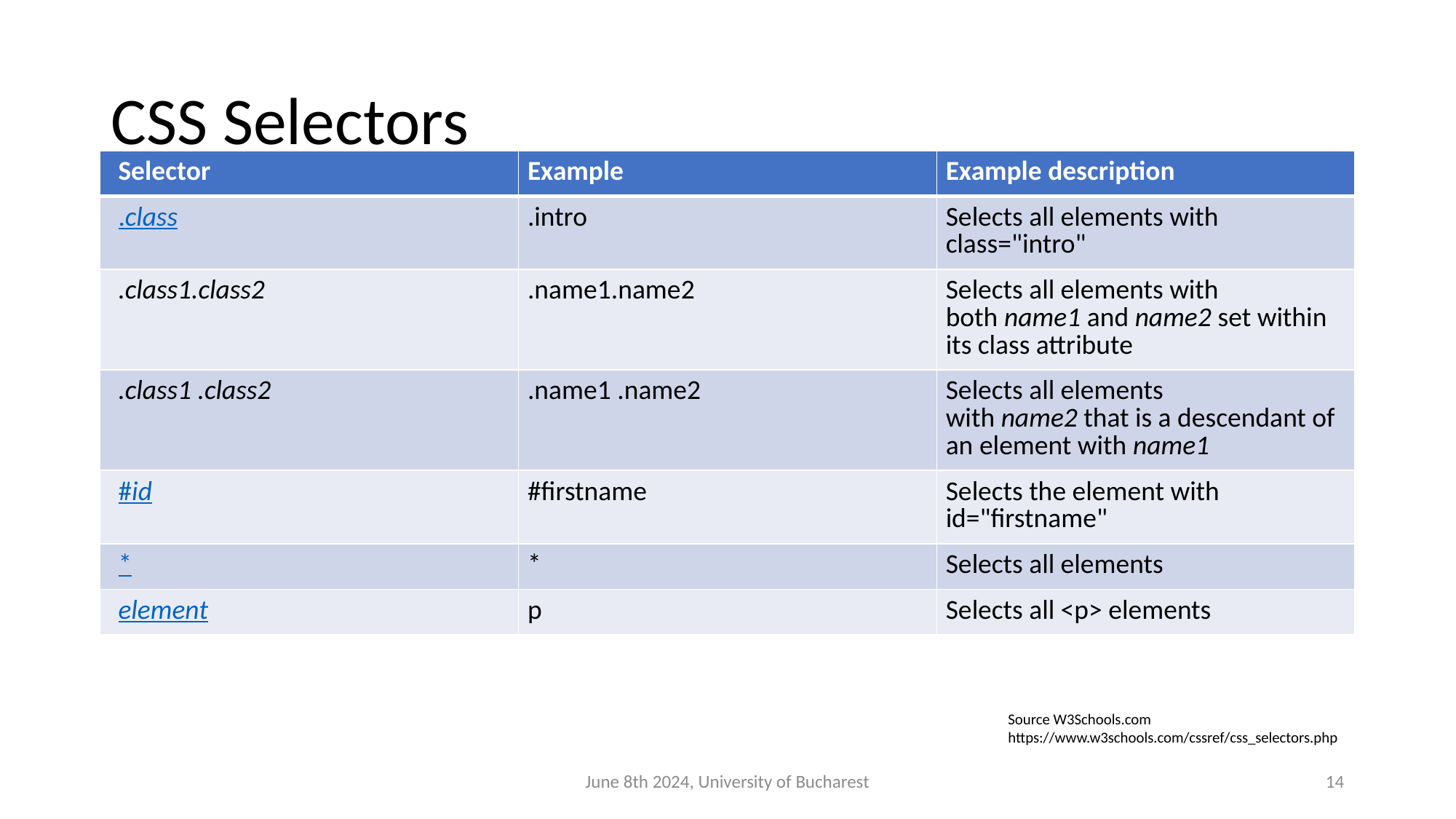

# CSS Selectors
| Selector | Example | Example description |
| --- | --- | --- |
| .class | .intro | Selects all elements with class="intro" |
| .class1.class2 | .name1.name2 | Selects all elements with both name1 and name2 set within its class attribute |
| .class1 .class2 | .name1 .name2 | Selects all elements with name2 that is a descendant of an element with name1 |
| #id | #firstname | Selects the element with id="firstname" |
| \* | \* | Selects all elements |
| element | p | Selects all <p> elements |
Source W3Schools.com https://www.w3schools.com/cssref/css_selectors.php
June 8th 2024, University of Bucharest
14